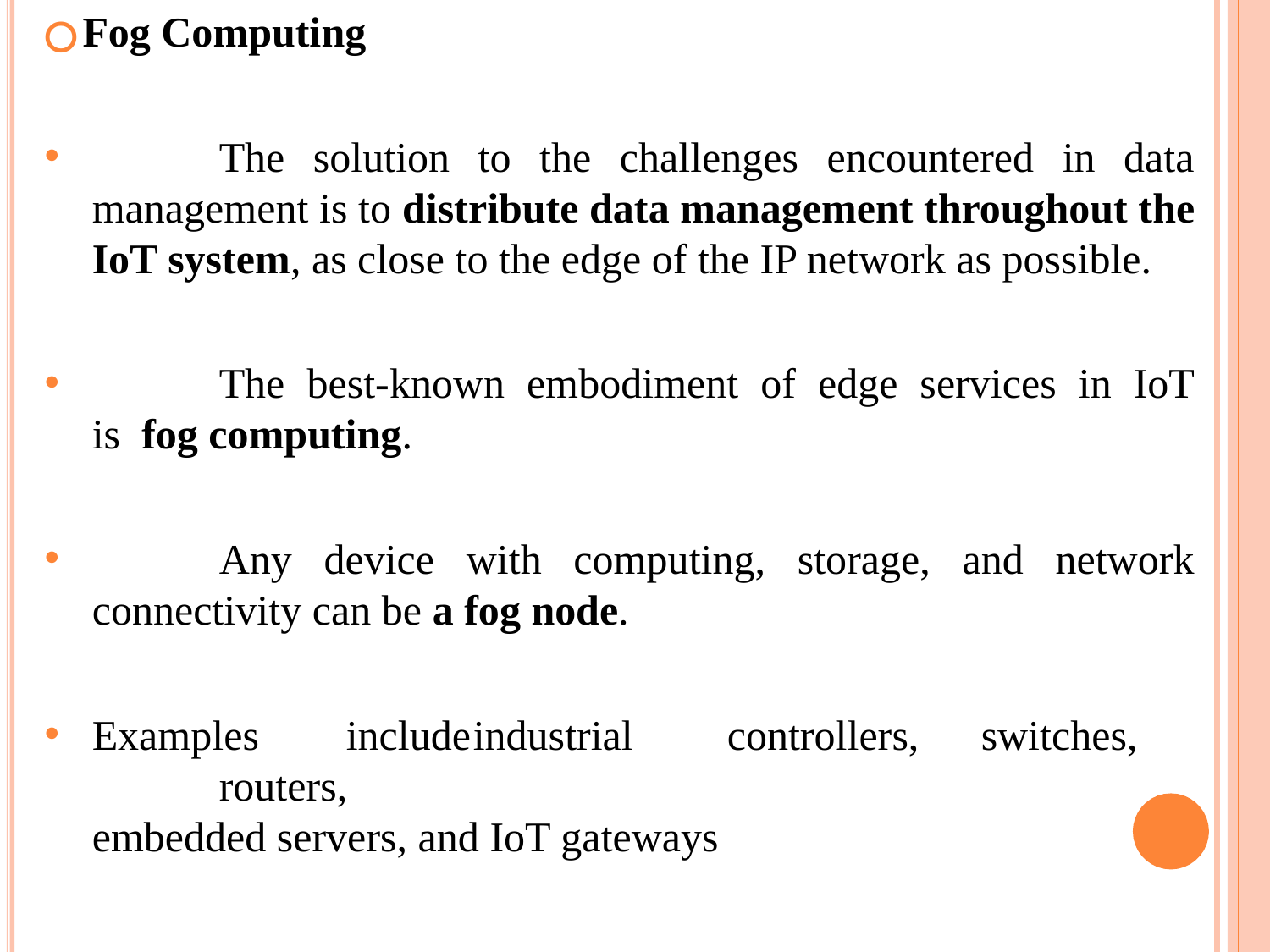

Fog Computing

	The solution to the challenges encountered in data management is to distribute data management throughout the IoT system, as close to the edge of the IP network as possible.

	The  best-known  embodiment  of  edge  services  in  IoT is  fog computing.

	Any device with computing, storage, and network connectivity can be a fog node.

Examples	include	industrial	controllers,	switches,	routers,
embedded servers, and IoT gateways